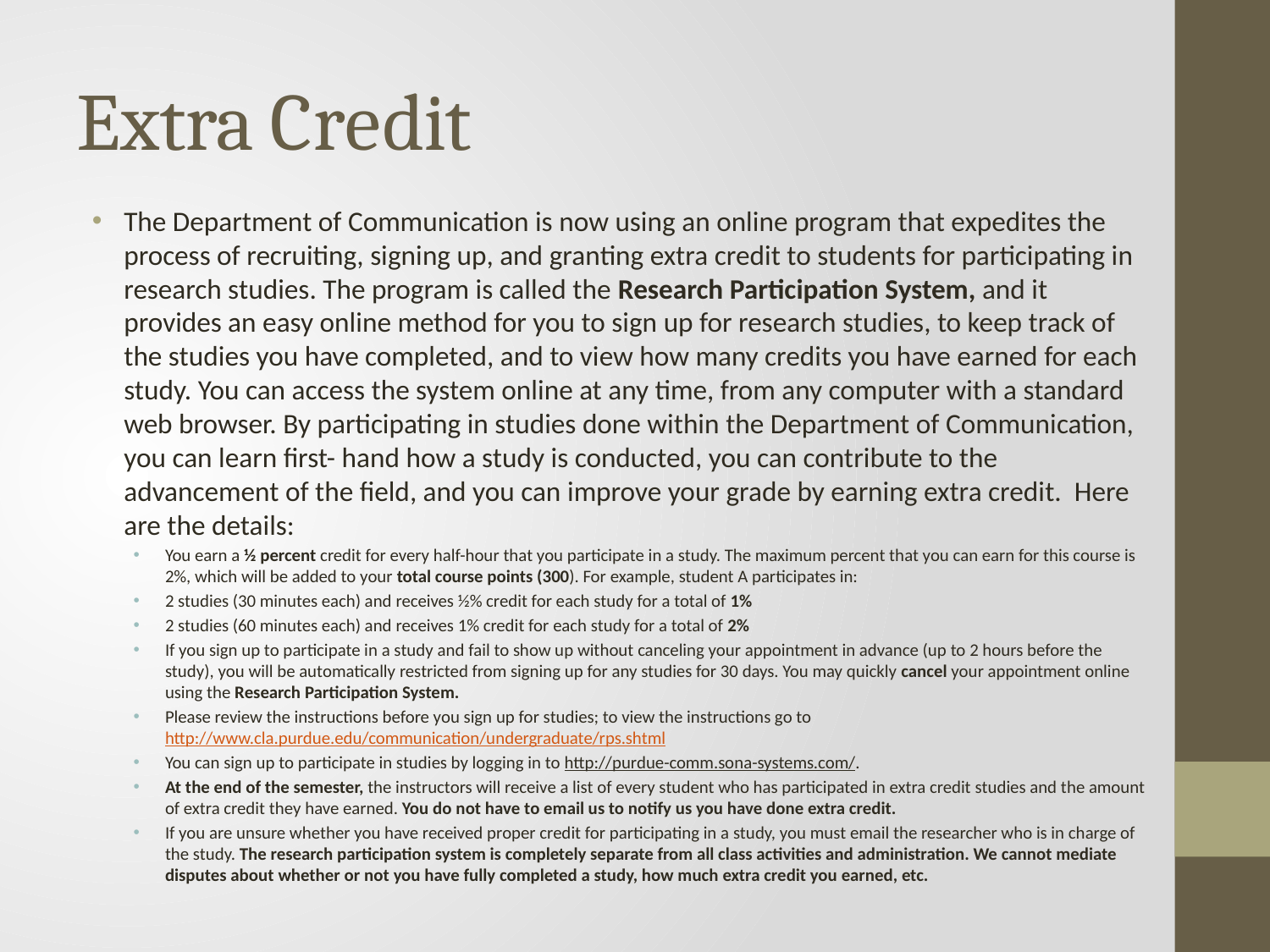

# Extra Credit
The Department of Communication is now using an online program that expedites the process of recruiting, signing up, and granting extra credit to students for participating in research studies. The program is called the Research Participation System, and it provides an easy online method for you to sign up for research studies, to keep track of the studies you have completed, and to view how many credits you have earned for each study. You can access the system online at any time, from any computer with a standard web browser. By participating in studies done within the Department of Communication, you can learn first- hand how a study is conducted, you can contribute to the advancement of the field, and you can improve your grade by earning extra credit.  Here are the details:
You earn a ½ percent credit for every half-hour that you participate in a study. The maximum percent that you can earn for this course is 2%, which will be added to your total course points (300). For example, student A participates in:
2 studies (30 minutes each) and receives ½% credit for each study for a total of 1%
2 studies (60 minutes each) and receives 1% credit for each study for a total of 2%
If you sign up to participate in a study and fail to show up without canceling your appointment in advance (up to 2 hours before the study), you will be automatically restricted from signing up for any studies for 30 days. You may quickly cancel your appointment online using the Research Participation System.
Please review the instructions before you sign up for studies; to view the instructions go to http://www.cla.purdue.edu/communication/undergraduate/rps.shtml
You can sign up to participate in studies by logging in to http://purdue-comm.sona-systems.com/.
At the end of the semester, the instructors will receive a list of every student who has participated in extra credit studies and the amount of extra credit they have earned. You do not have to email us to notify us you have done extra credit.
If you are unsure whether you have received proper credit for participating in a study, you must email the researcher who is in charge of the study. The research participation system is completely separate from all class activities and administration. We cannot mediate disputes about whether or not you have fully completed a study, how much extra credit you earned, etc.